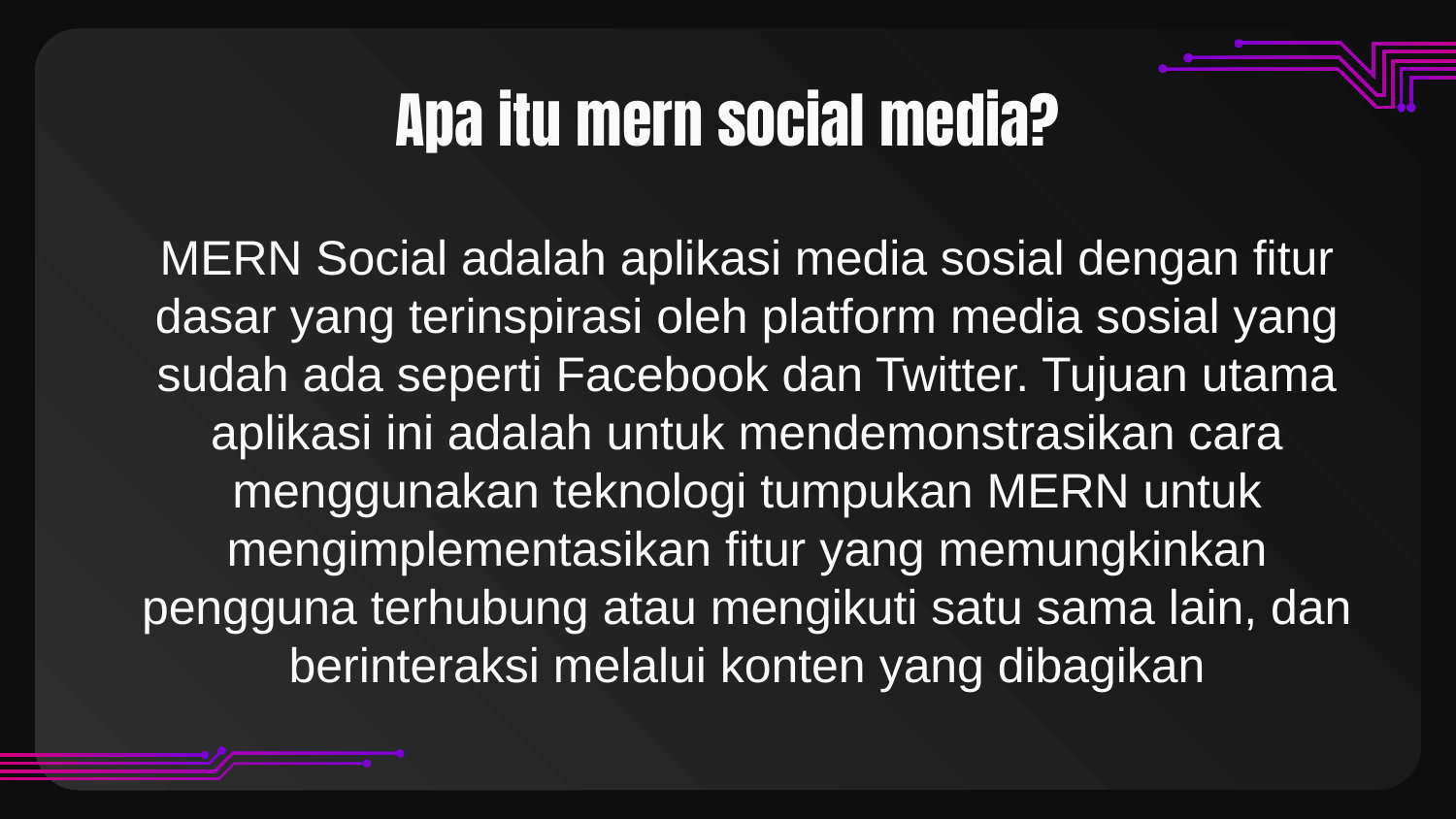

# Apa itu mern social media?
MERN Social adalah aplikasi media sosial dengan fitur dasar yang terinspirasi oleh platform media sosial yang sudah ada seperti Facebook dan Twitter. Tujuan utama aplikasi ini adalah untuk mendemonstrasikan cara menggunakan teknologi tumpukan MERN untuk mengimplementasikan fitur yang memungkinkan pengguna terhubung atau mengikuti satu sama lain, dan berinteraksi melalui konten yang dibagikan